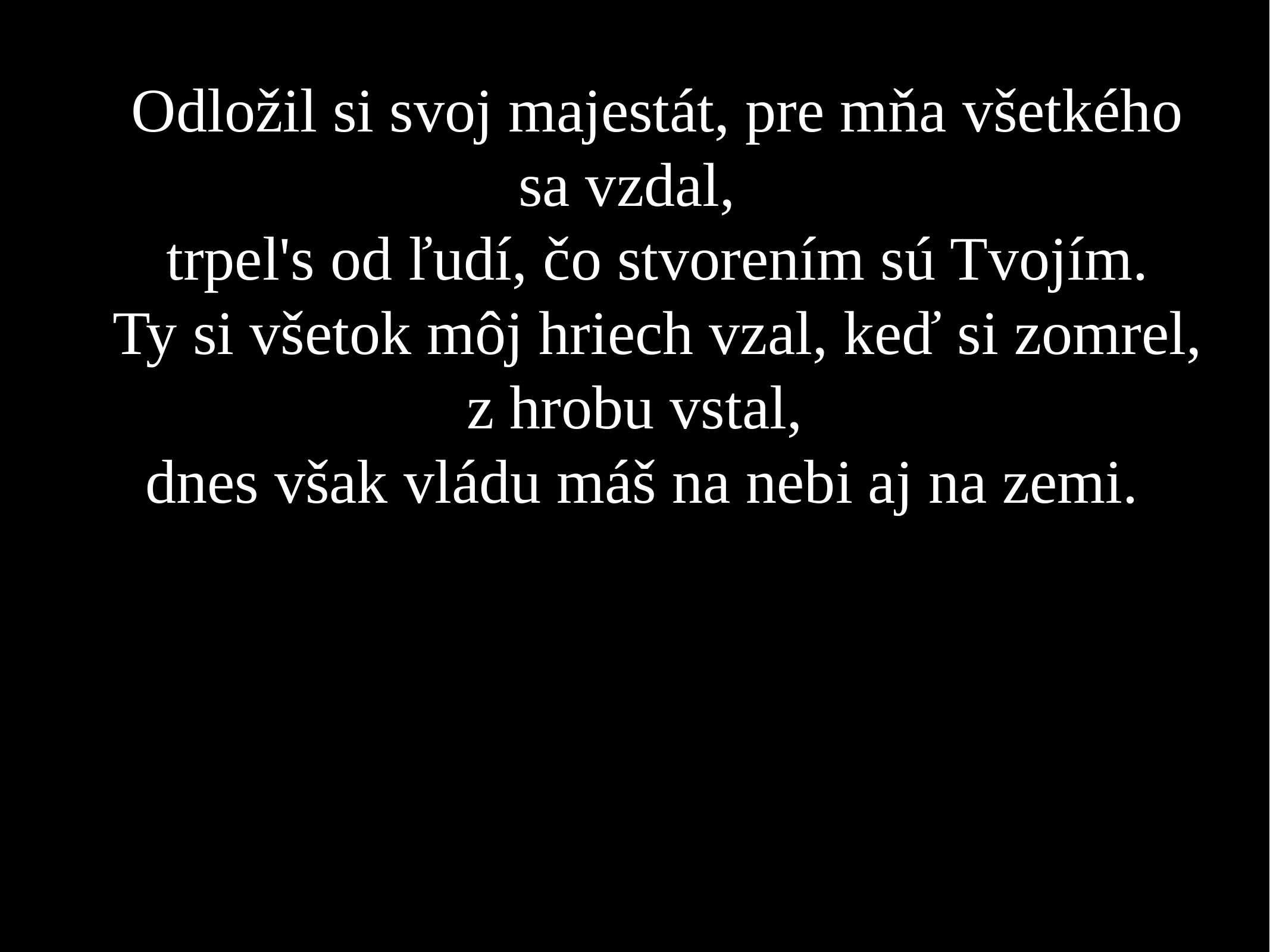

Odložil si svoj majestát, pre mňa všetkého sa vzdal,
   trpel's od ľudí, čo stvorením sú Tvojím.
   Ty si všetok môj hriech vzal, keď si zomrel, z hrobu vstal,
   dnes však vládu máš na nebi aj na zemi.